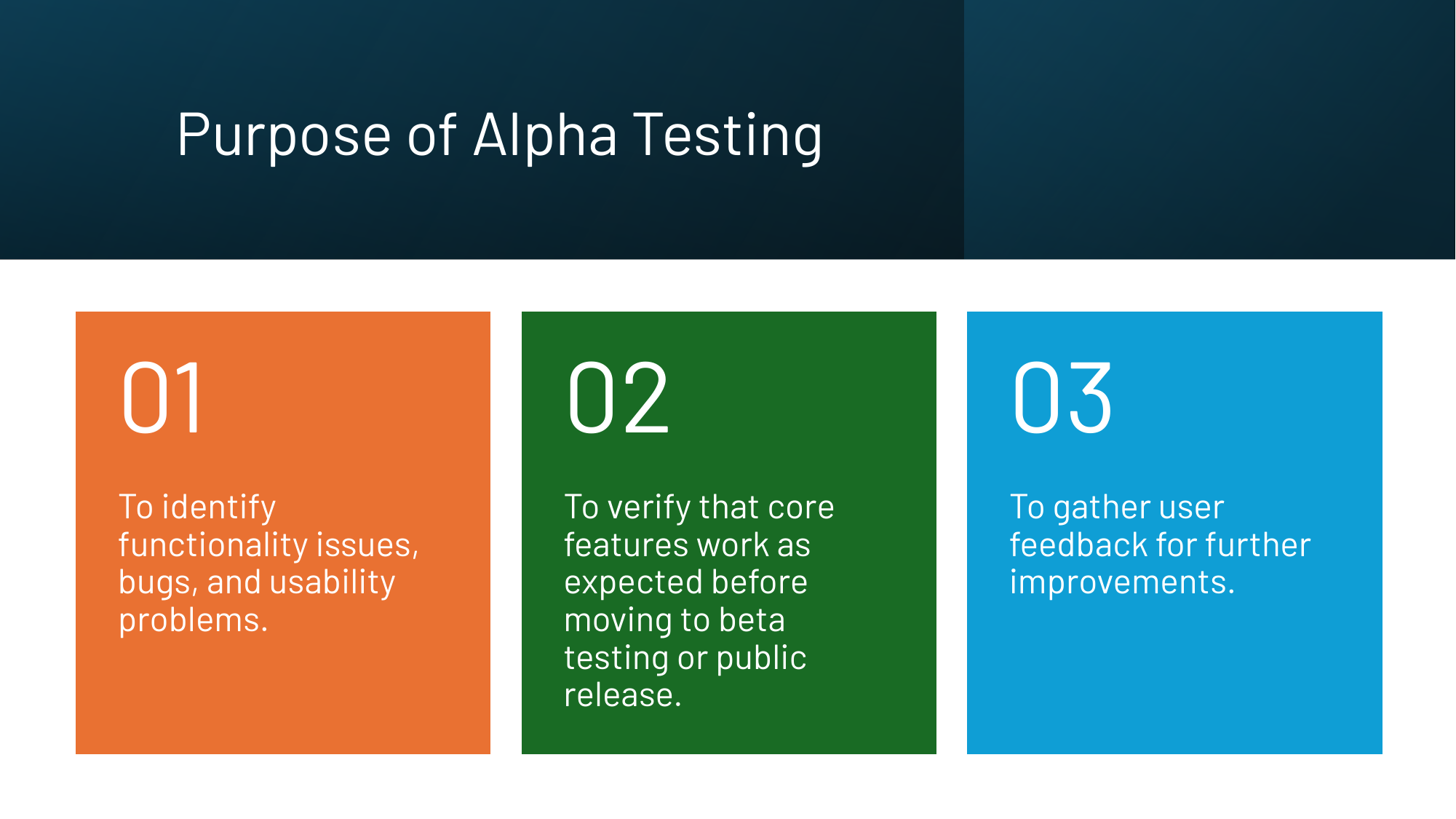

# Purpose of Alpha Testing
To identify functionality issues, bugs, and usability problems.
01
To verify that core features work as expected before moving to beta testing or public release.
02
To gather user feedback for further improvements.
03